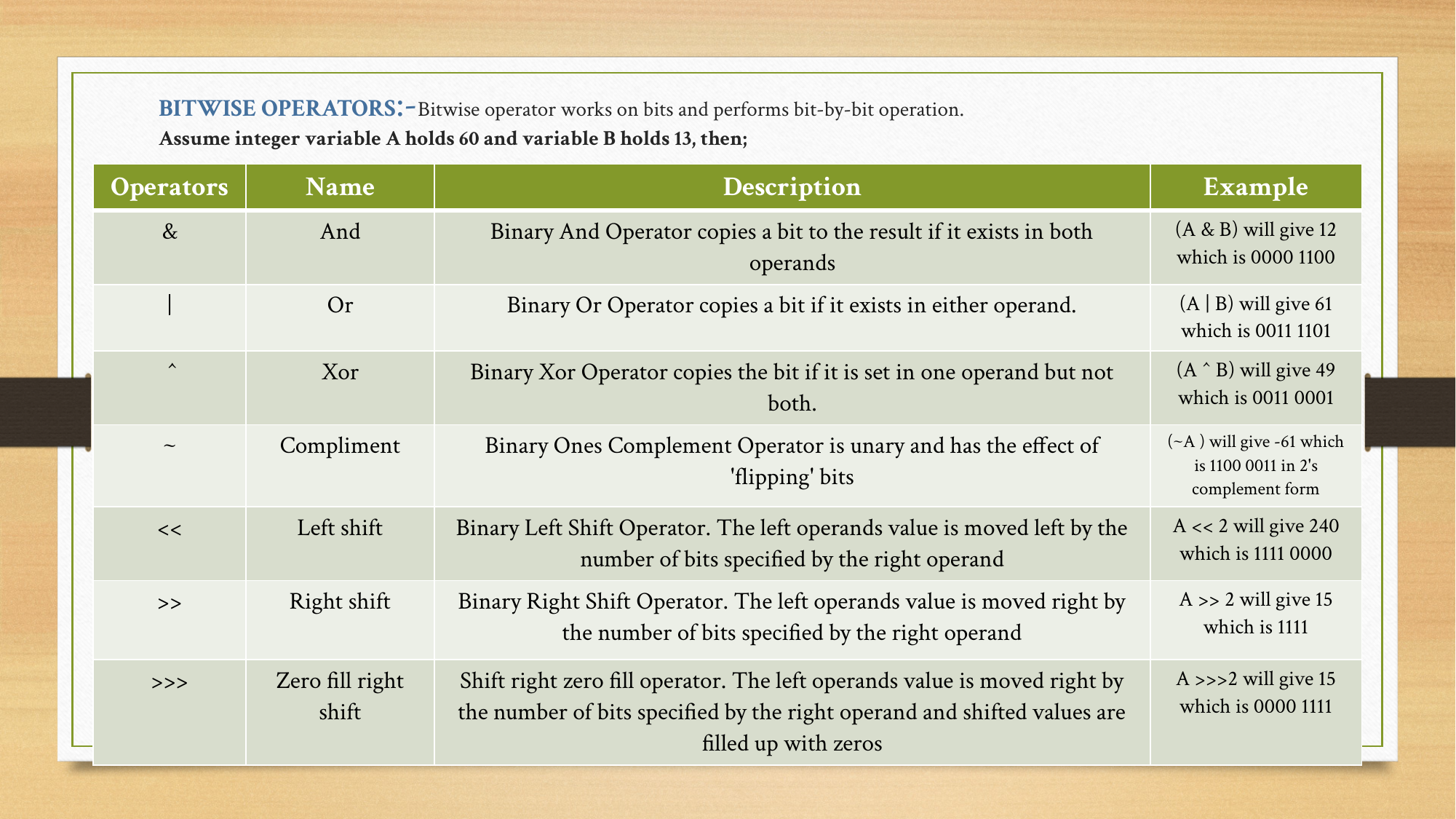

BITWISE OPERATORS:-Bitwise operator works on bits and performs bit-by-bit operation.
Assume integer variable A holds 60 and variable B holds 13, then;

| Operators | Name | Description | Example |
| --- | --- | --- | --- |
| & | And | Binary And Operator copies a bit to the result if it exists in both operands | (A & B) will give 12 which is 0000 1100 |
| | | Or | Binary Or Operator copies a bit if it exists in either operand. | (A | B) will give 61 which is 0011 1101 |
| ^ | Xor | Binary Xor Operator copies the bit if it is set in one operand but not both. | (A ^ B) will give 49 which is 0011 0001 |
| ~ | Compliment | Binary Ones Complement Operator is unary and has the effect of 'flipping' bits | (~A ) will give -61 which is 1100 0011 in 2's complement form |
| << | Left shift | Binary Left Shift Operator. The left operands value is moved left by the number of bits specified by the right operand | A << 2 will give 240 which is 1111 0000 |
| >> | Right shift | Binary Right Shift Operator. The left operands value is moved right by the number of bits specified by the right operand | A >> 2 will give 15 which is 1111 |
| >>> | Zero fill right shift | Shift right zero fill operator. The left operands value is moved right by the number of bits specified by the right operand and shifted values are filled up with zeros | A >>>2 will give 15 which is 0000 1111 |